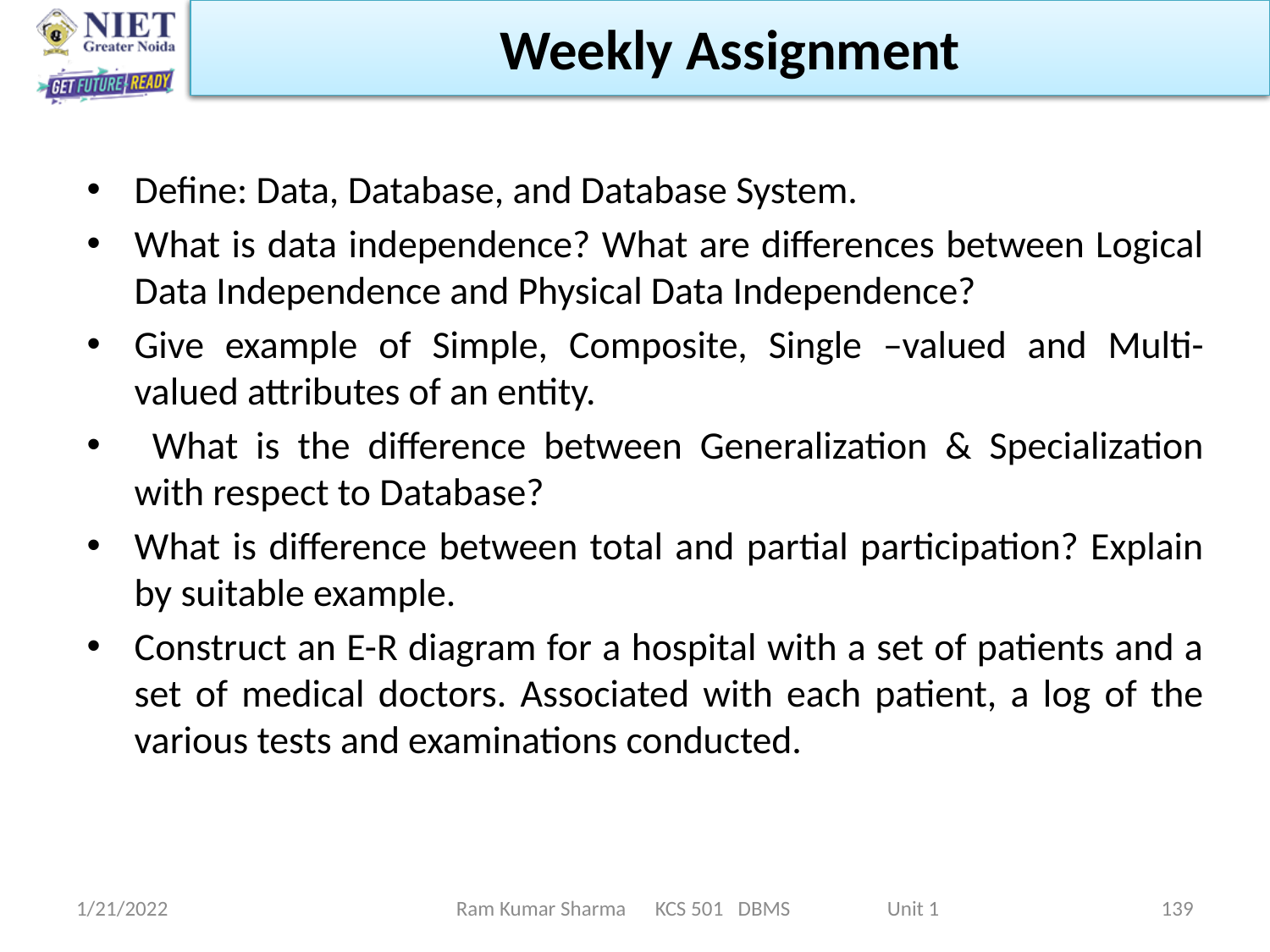

Weekly Assignment
Define: Data, Database, and Database System.
What is data independence? What are differences between Logical Data Independence and Physical Data Independence?
Give example of Simple, Composite, Single –valued and Multi-valued attributes of an entity.
 What is the difference between Generalization & Specialization with respect to Database?
What is difference between total and partial participation? Explain by suitable example.
Construct an E-R diagram for a hospital with a set of patients and a set of medical doctors. Associated with each patient, a log of the various tests and examinations conducted.

1/21/2022
Ram Kumar Sharma      KCS 501   DBMS                    Unit 1
139